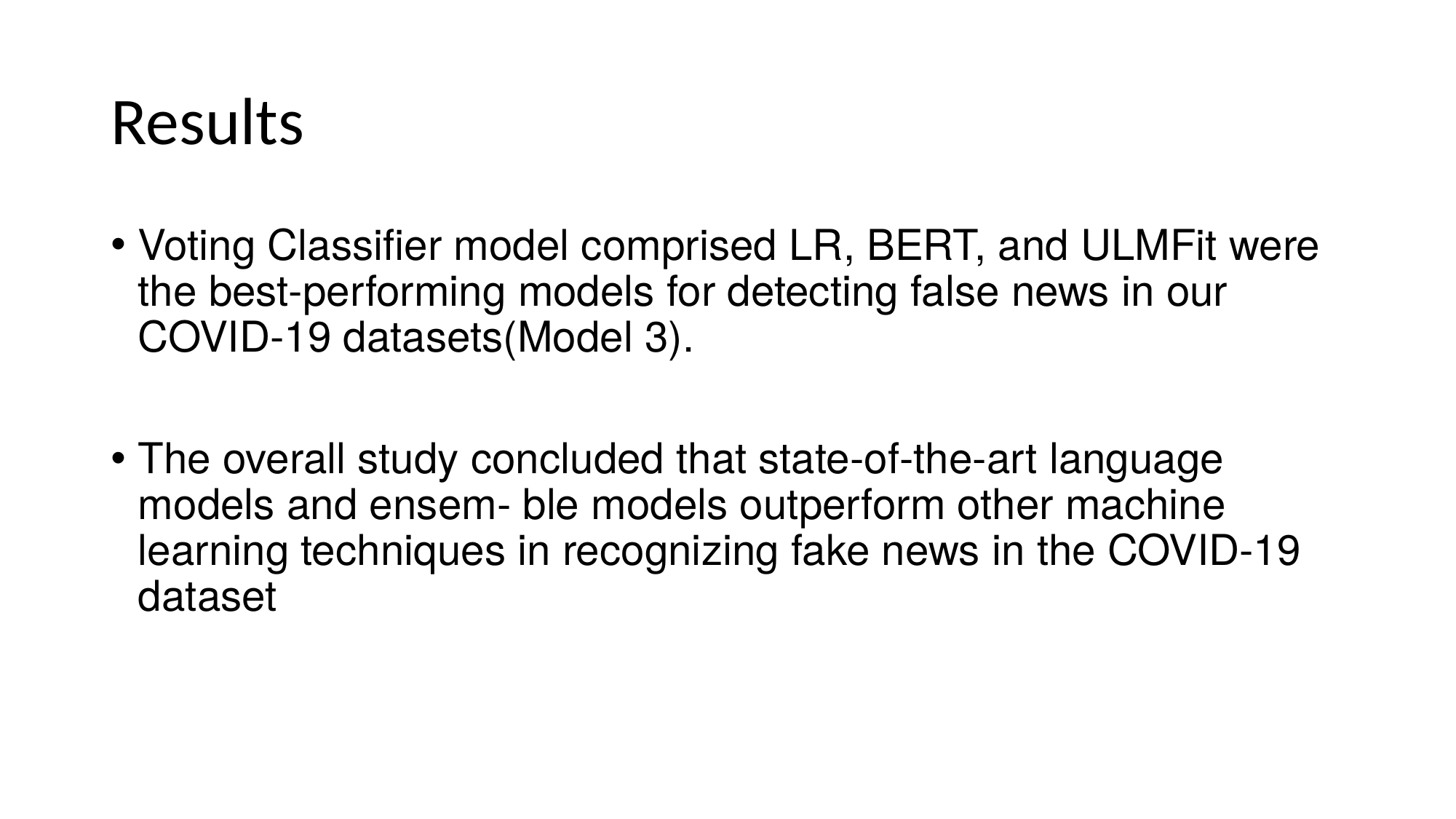

# Results
Voting Classifier model comprised LR, BERT, and ULMFit were the best-performing models for detecting false news in our COVID-19 datasets(Model 3).

The overall study concluded that state-of-the-art language models and ensem- ble models outperform other machine learning techniques in recognizing fake news in the COVID-19 dataset